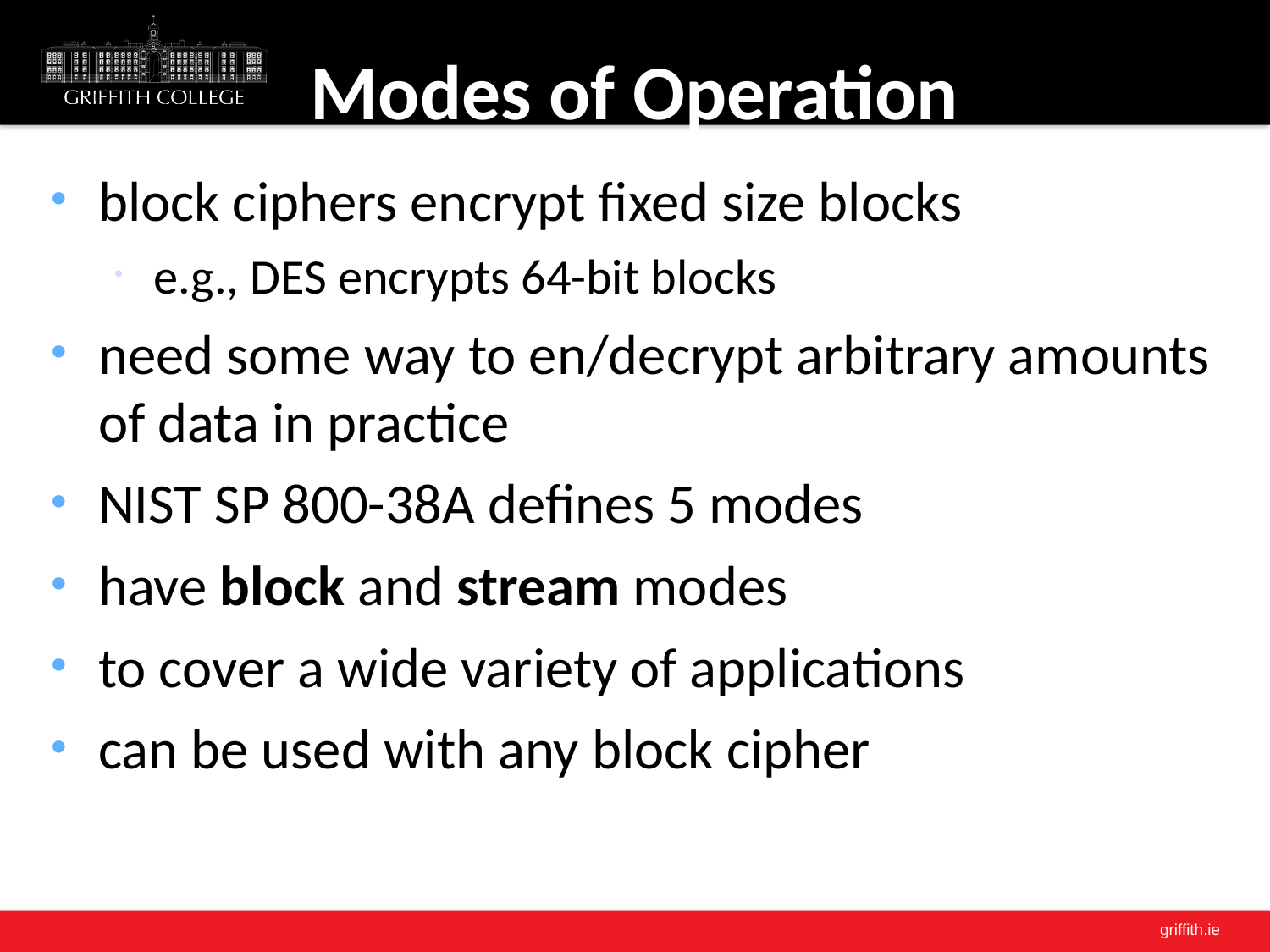

Modes of Operation
block ciphers encrypt fixed size blocks
e.g., DES encrypts 64-bit blocks
need some way to en/decrypt arbitrary amounts of data in practice
NIST SP 800-38A defines 5 modes
have block and stream modes
to cover a wide variety of applications
can be used with any block cipher